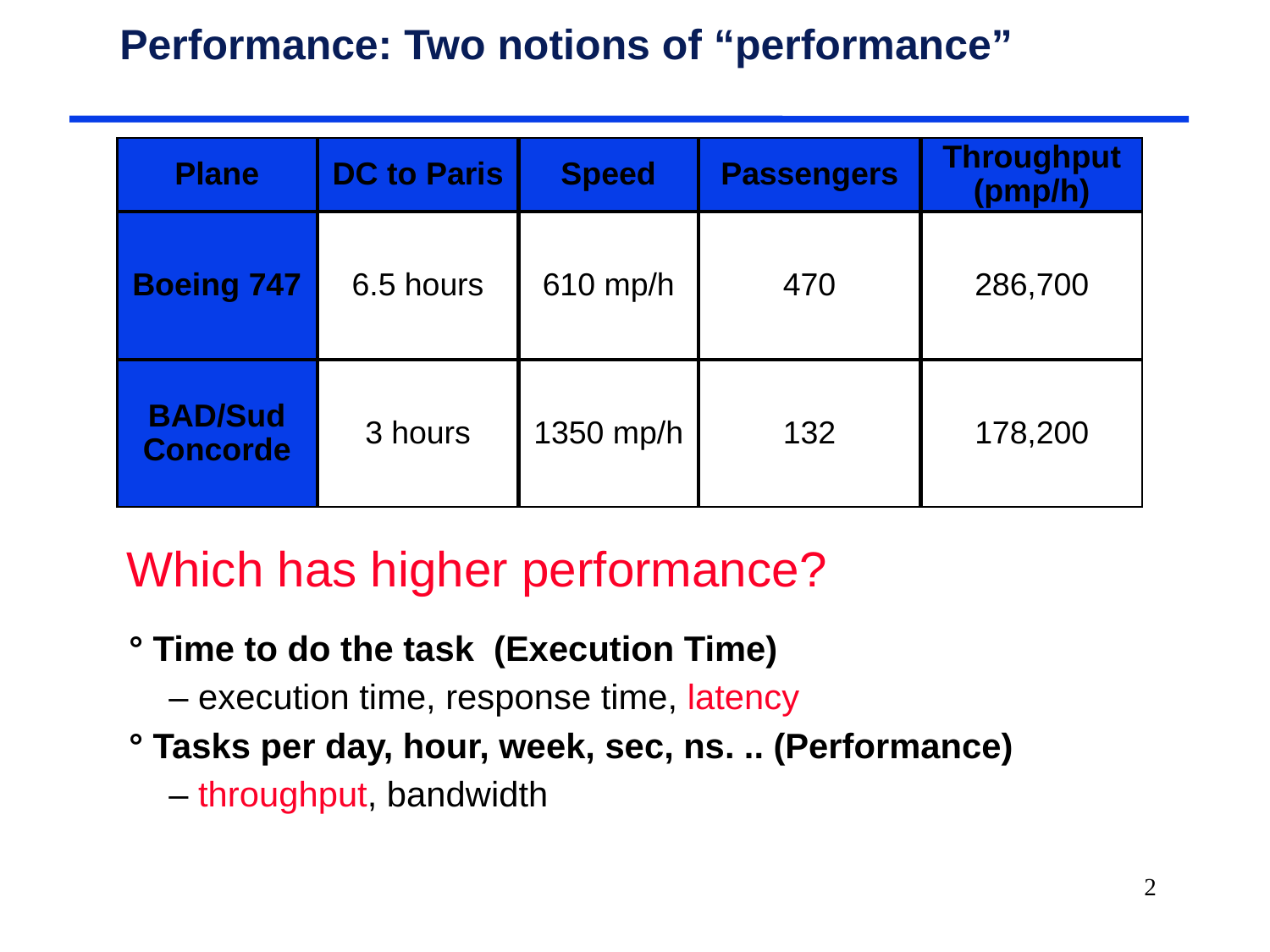

# Performance: Two notions of “performance”
Plane
DC to Paris
6.5 hours
3 hours
Speed
610 mp/h
1350 mp/h
Passengers
470
132
Throughput (pmp/h)
286,700
178,200
Boeing 747
BAD/Sud Concorde
Which has higher performance?
° Time to do the task  (Execution Time)
	– execution time, response time, latency
° Tasks per day, hour, week, sec, ns. .. (Performance)
	– throughput, bandwidth

2